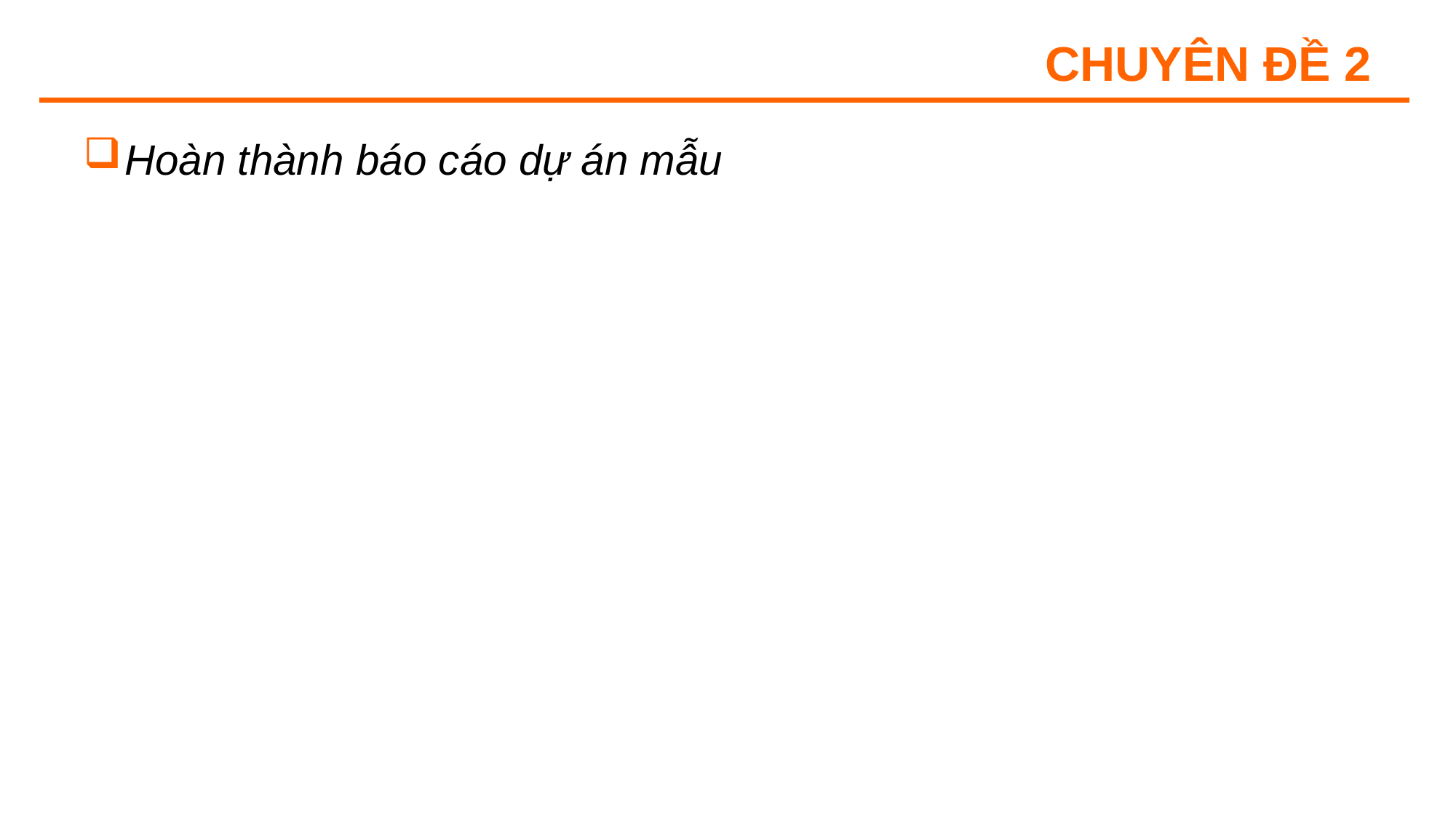

# Chuyên đề 2
Hoàn thành báo cáo dự án mẫu